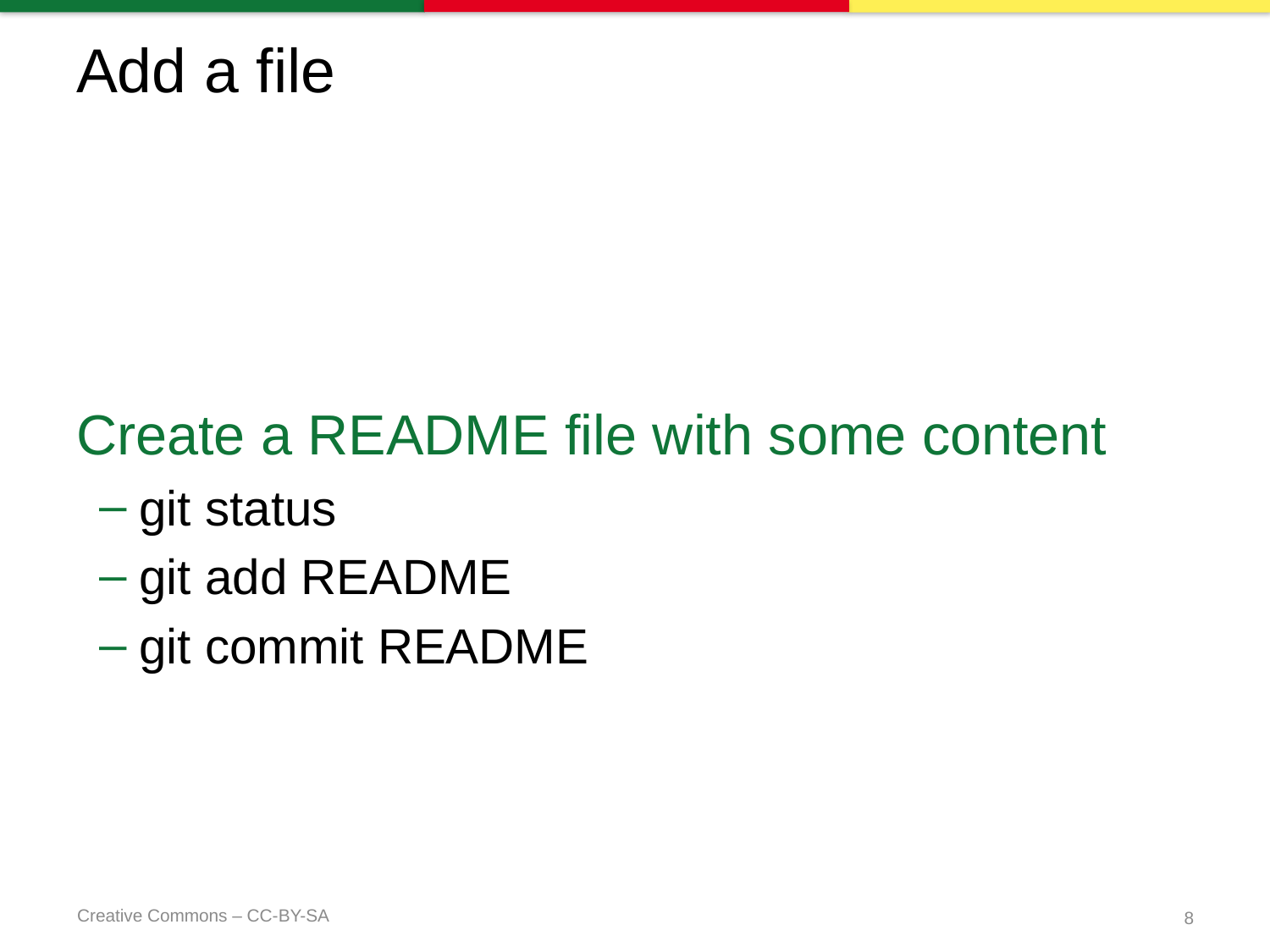

# Add a file
Create a README file with some content
git status
git add README
git commit README
8